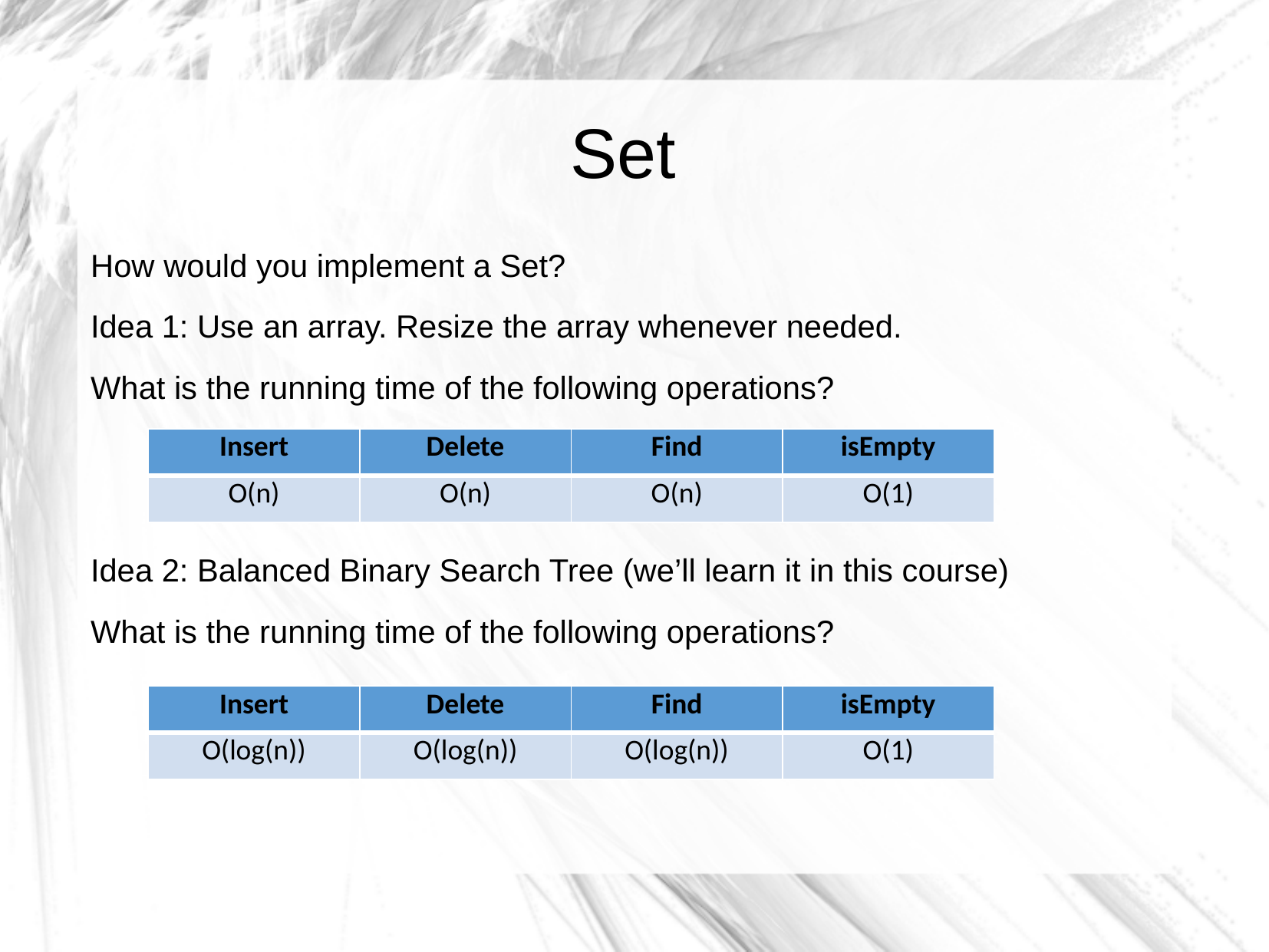

Set
How would you implement a Set?
Idea 1: Use an array. Resize the array whenever needed.
What is the running time of the following operations?

Idea 2: Balanced Binary Search Tree (we’ll learn it in this course)
What is the running time of the following operations?

| Insert | Delete | Find | isEmpty |
| --- | --- | --- | --- |
| O(n) | O(n) | O(n) | O(1) |
| Insert | Delete | Find | isEmpty |
| --- | --- | --- | --- |
| O(log(n)) | O(log(n)) | O(log(n)) | O(1) |